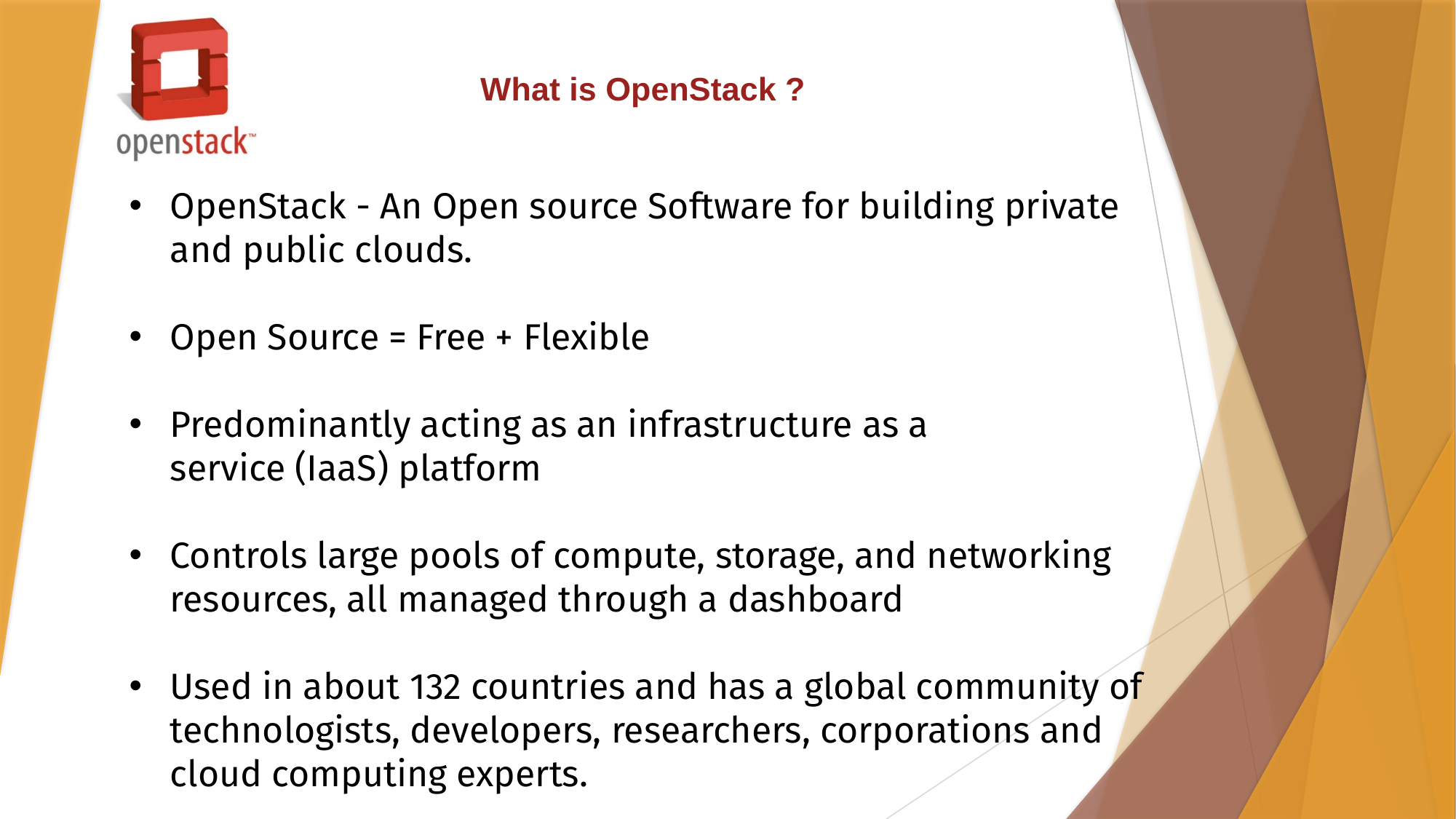

What is OpenStack ?
OpenStack - An Open source Software for building private and public clouds.

Open Source = Free + Flexible

Predominantly acting as an infrastructure as a service (IaaS) platform

Controls large pools of compute, storage, and networking resources, all managed through a dashboard

Used in about 132 countries and has a global community of technologists, developers, researchers, corporations and cloud computing experts.